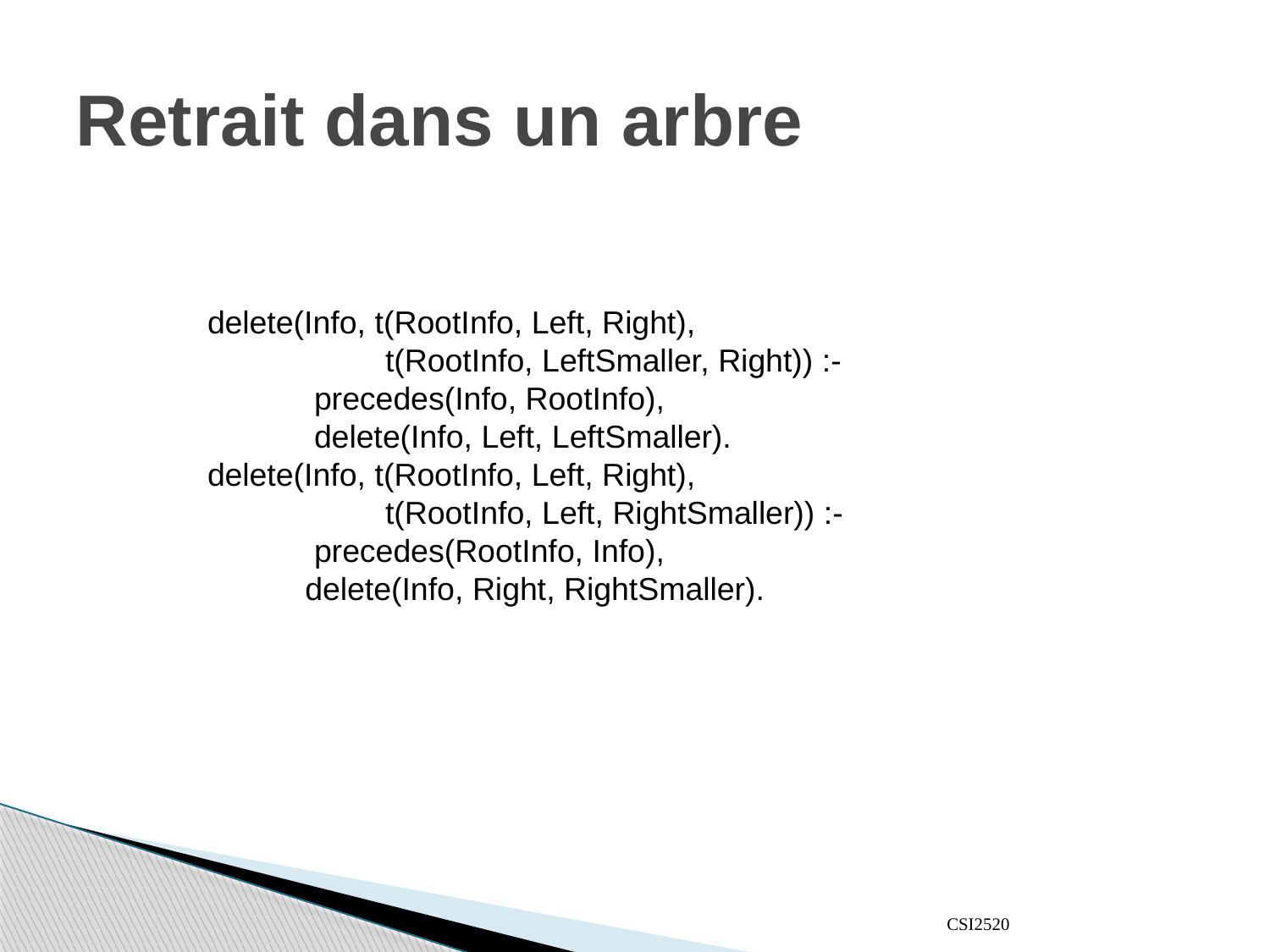

# Retrait dans un arbre
delete(Info, t(RootInfo, Left, Right),
                    t(RootInfo, LeftSmaller, Right)) :-
            precedes(Info, RootInfo),
            delete(Info, Left, LeftSmaller).
delete(Info, t(RootInfo, Left, Right),
                    t(RootInfo, Left, RightSmaller)) :-
            precedes(RootInfo, Info),
           delete(Info, Right, RightSmaller).
CSI2520